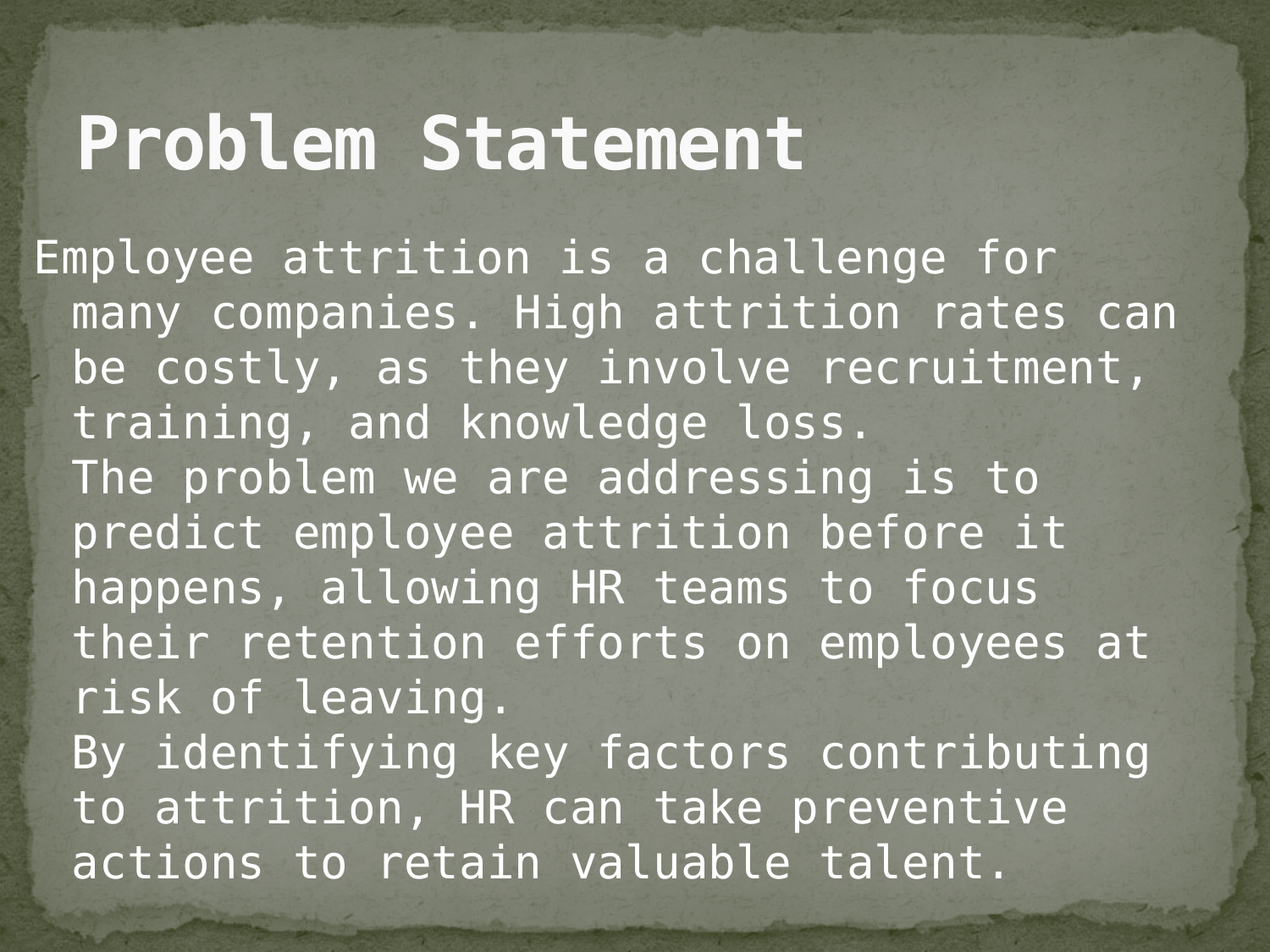

# Problem Statement
Employee attrition is a challenge for many companies. High attrition rates can be costly, as they involve recruitment, training, and knowledge loss.
The problem we are addressing is to predict employee attrition before it happens, allowing HR teams to focus their retention efforts on employees at risk of leaving.
By identifying key factors contributing to attrition, HR can take preventive actions to retain valuable talent.